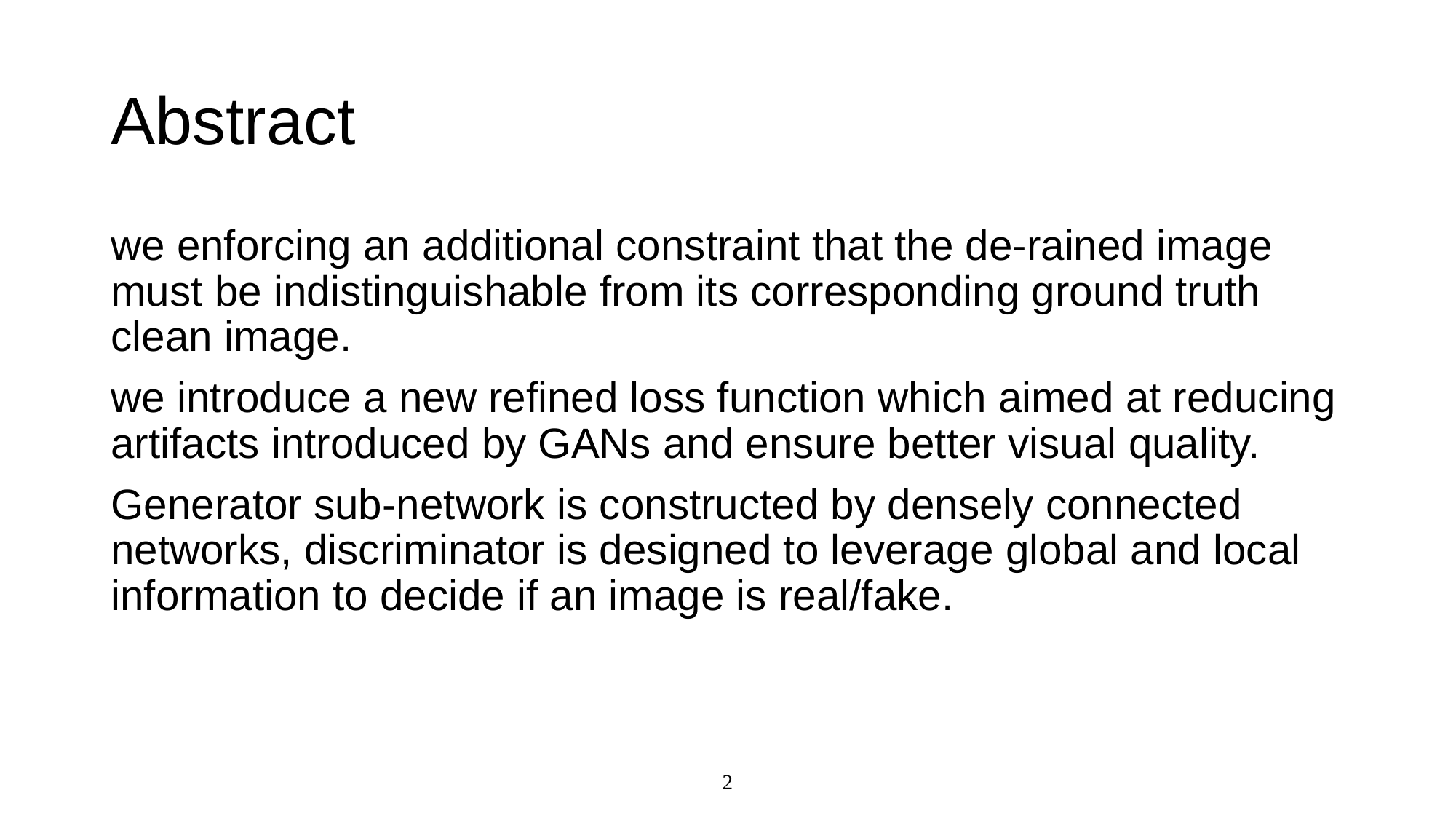

# Abstract
we enforcing an additional constraint that the de-rained image must be indistinguishable from its corresponding ground truth clean image.
we introduce a new refined loss function which aimed at reducing artifacts introduced by GANs and ensure better visual quality.
Generator sub-network is constructed by densely connected networks, discriminator is designed to leverage global and local information to decide if an image is real/fake.
2